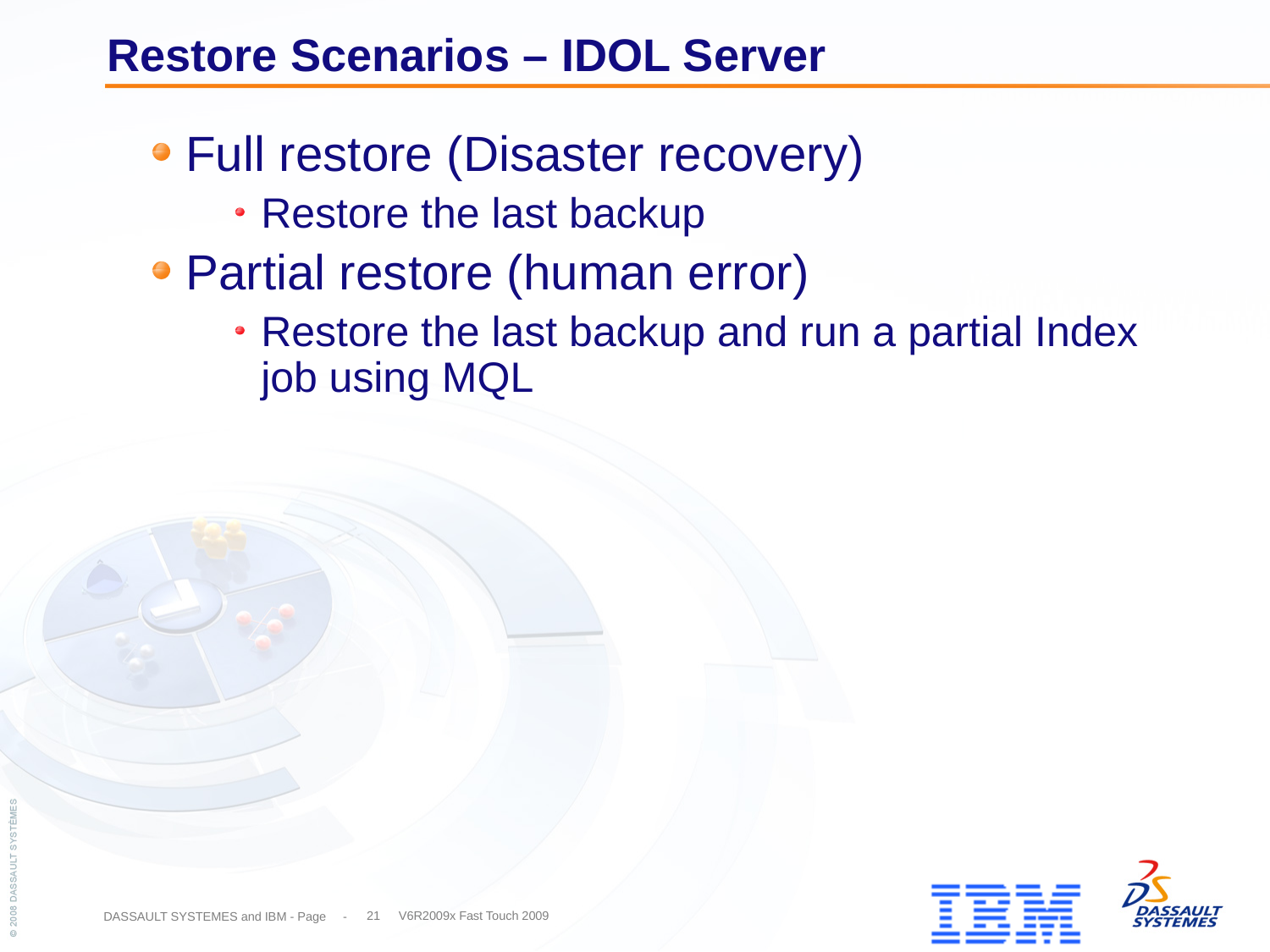

# Restore Scenarios – IDOL Server
Full restore (Disaster recovery)
Restore the last backup
Partial restore (human error)
Restore the last backup and run a partial Index job using MQL